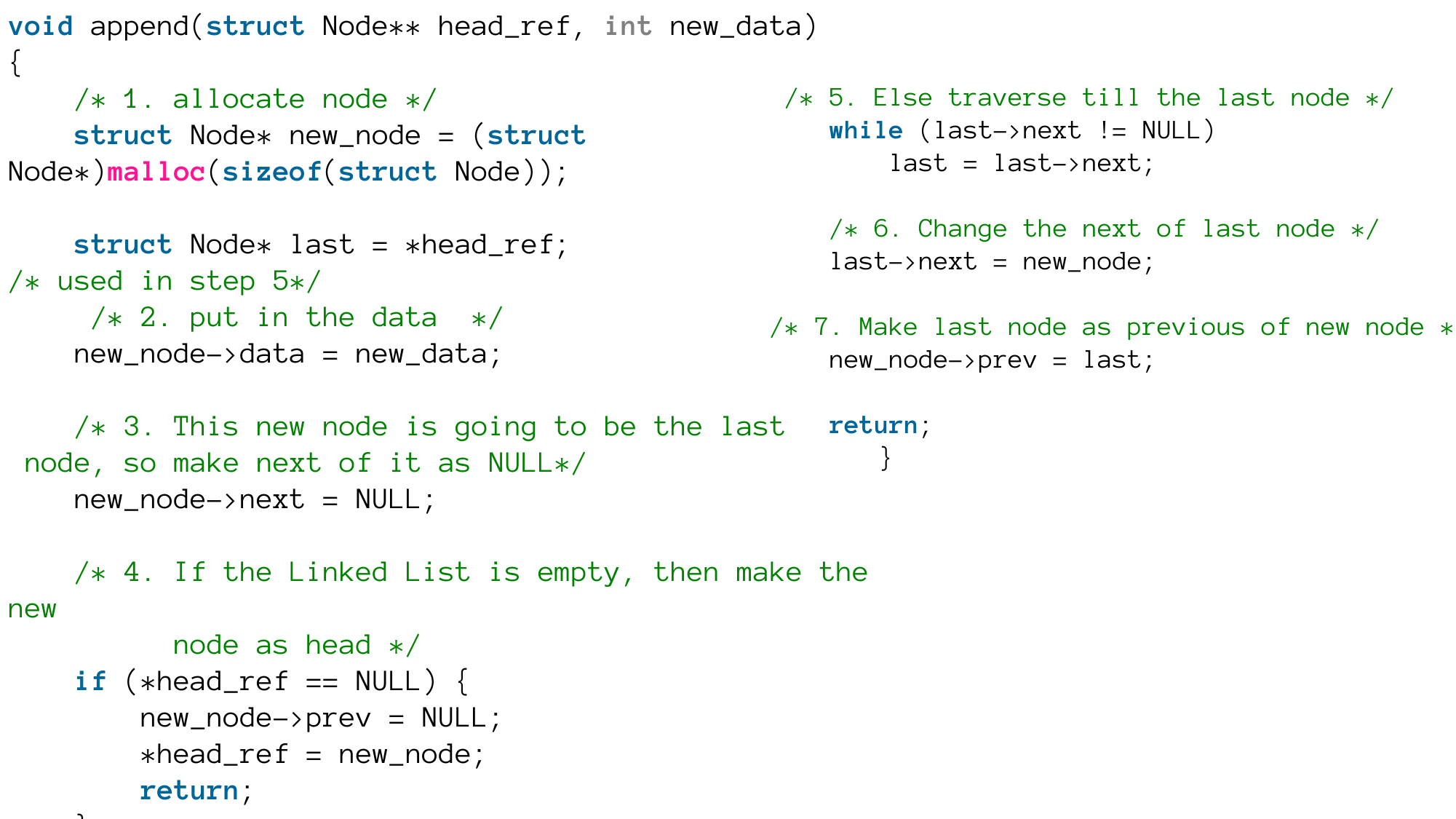

void append(struct Node** head_ref, int new_data)
{
    /* 1. allocate node */
    struct Node* new_node = (struct Node*)malloc(sizeof(struct Node));

    struct Node* last = *head_ref;
/* used in step 5*/
     /* 2. put in the data  */
    new_node->data = new_data;

    /* 3. This new node is going to be the last
 node, so make next of it as NULL*/
    new_node->next = NULL;

    /* 4. If the Linked List is empty, then make the new
          node as head */
    if (*head_ref == NULL) {
        new_node->prev = NULL;
        *head_ref = new_node;
        return;
    }

 /* 5. Else traverse till the last node */
    while (last->next != NULL)
        last = last->next;

    /* 6. Change the next of last node */
    last->next = new_node;

/* 7. Make last node as previous of new node */
    new_node->prev = last;

    return;
	}